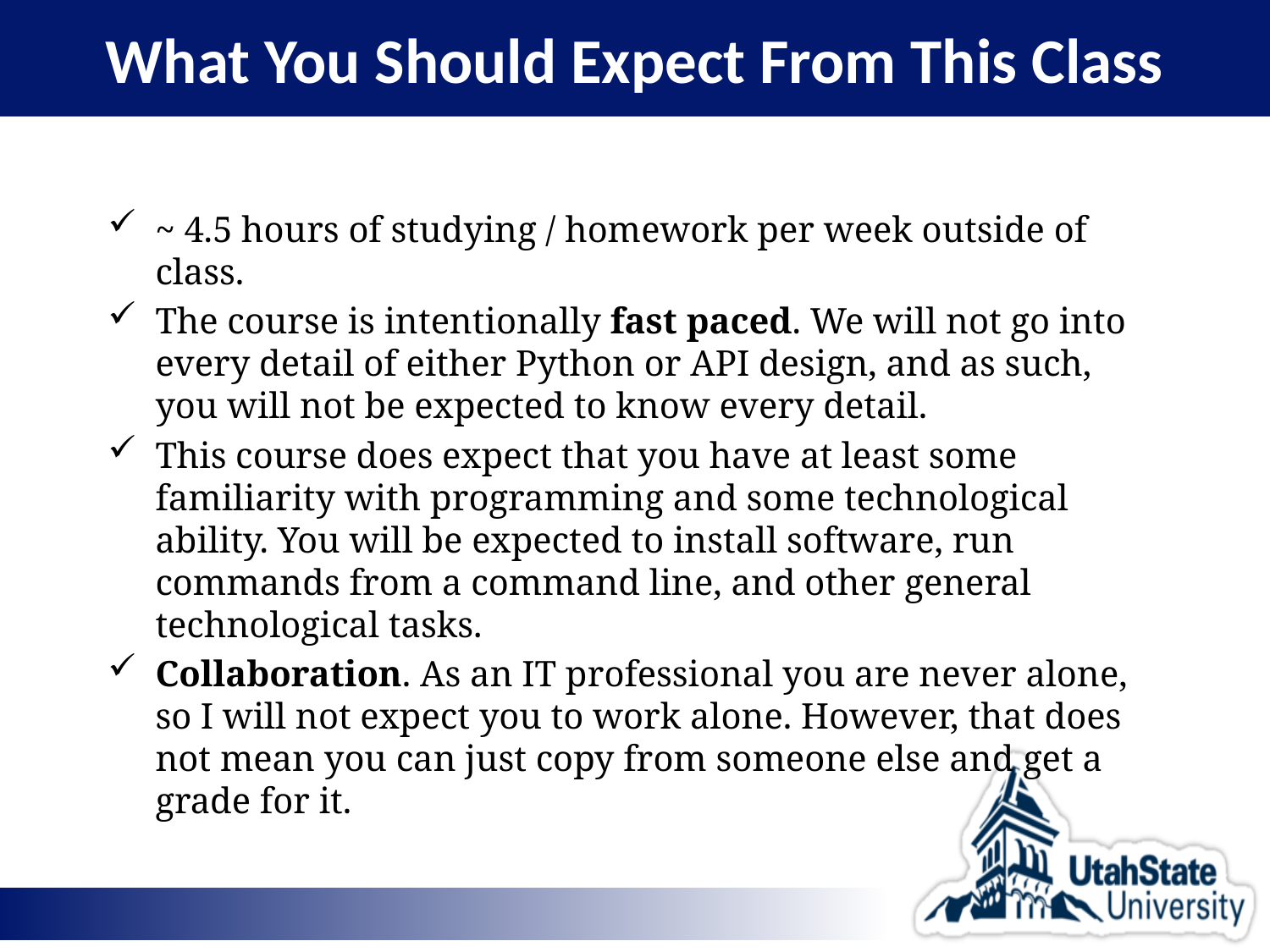

# What You Should Expect From This Class
~ 4.5 hours of studying / homework per week outside of class.
The course is intentionally fast paced. We will not go into every detail of either Python or API design, and as such, you will not be expected to know every detail.
This course does expect that you have at least some familiarity with programming and some technological ability. You will be expected to install software, run commands from a command line, and other general technological tasks.
Collaboration. As an IT professional you are never alone, so I will not expect you to work alone. However, that does not mean you can just copy from someone else and get a grade for it.